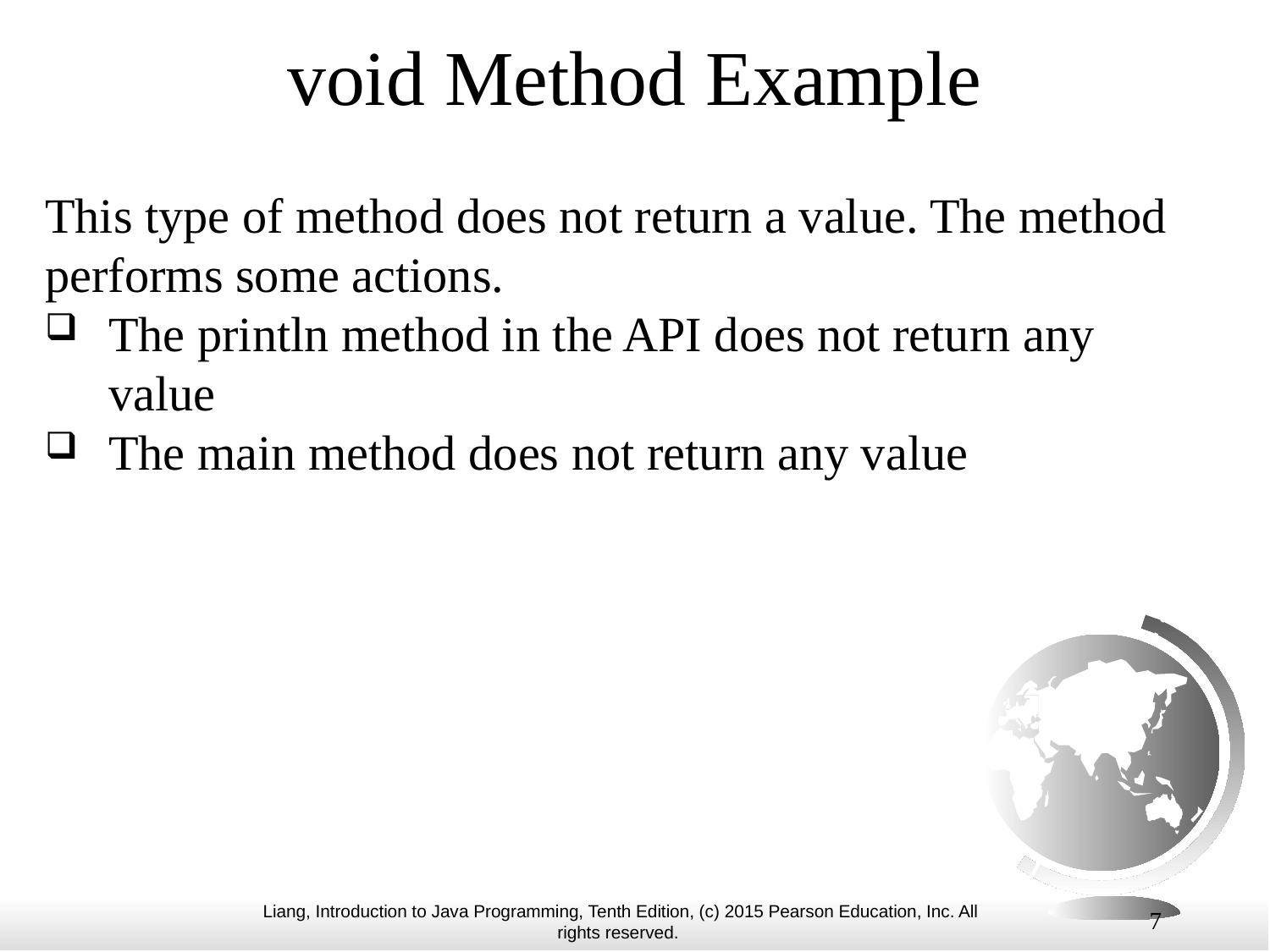

# void Method Example
This type of method does not return a value. The method performs some actions.
The println method in the API does not return any value
The main method does not return any value
7